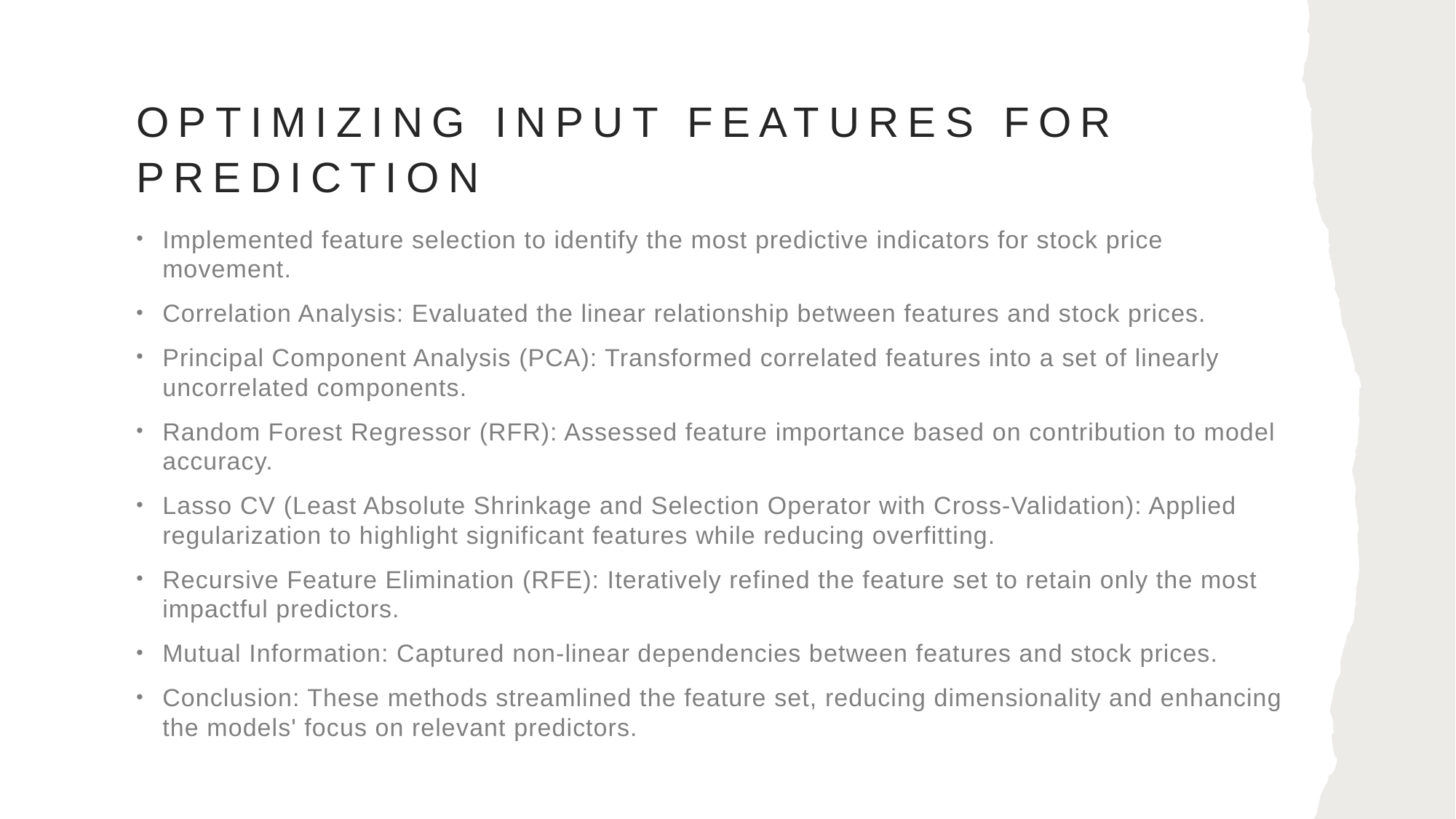

# Optimizing input features for prediction
Implemented feature selection to identify the most predictive indicators for stock price movement.
Correlation Analysis: Evaluated the linear relationship between features and stock prices.
Principal Component Analysis (PCA): Transformed correlated features into a set of linearly uncorrelated components.
Random Forest Regressor (RFR): Assessed feature importance based on contribution to model accuracy.
Lasso CV (Least Absolute Shrinkage and Selection Operator with Cross-Validation): Applied regularization to highlight significant features while reducing overfitting.
Recursive Feature Elimination (RFE): Iteratively refined the feature set to retain only the most impactful predictors.
Mutual Information: Captured non-linear dependencies between features and stock prices.
Conclusion: These methods streamlined the feature set, reducing dimensionality and enhancing the models' focus on relevant predictors.